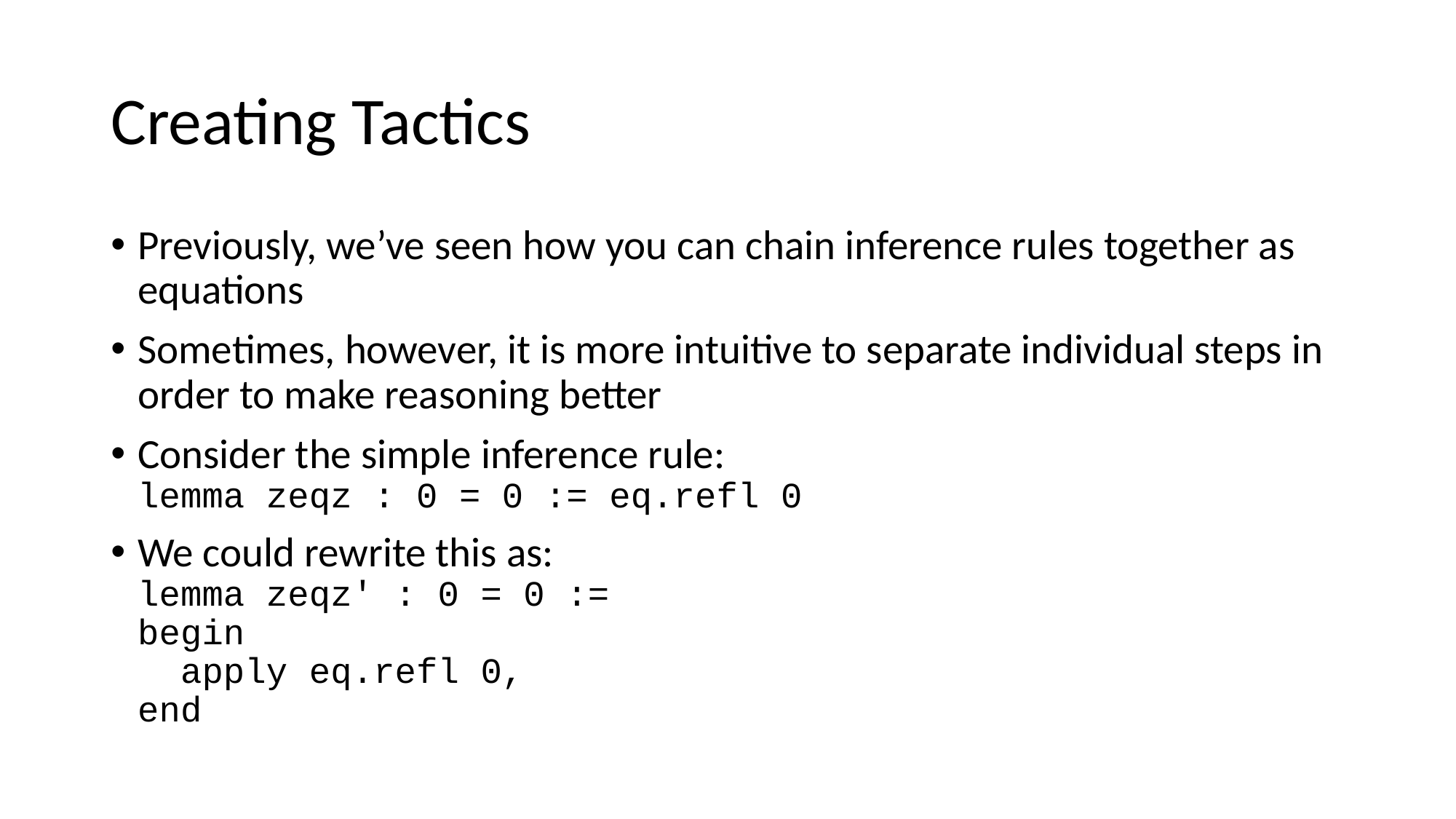

# Creating Tactics
Previously, we’ve seen how you can chain inference rules together as equations
Sometimes, however, it is more intuitive to separate individual steps in order to make reasoning better
Consider the simple inference rule:
lemma zeqz : 0 = 0 := eq.refl 0
We could rewrite this as:
lemma zeqz' : 0 = 0 :=
begin
  apply eq.refl 0,
end